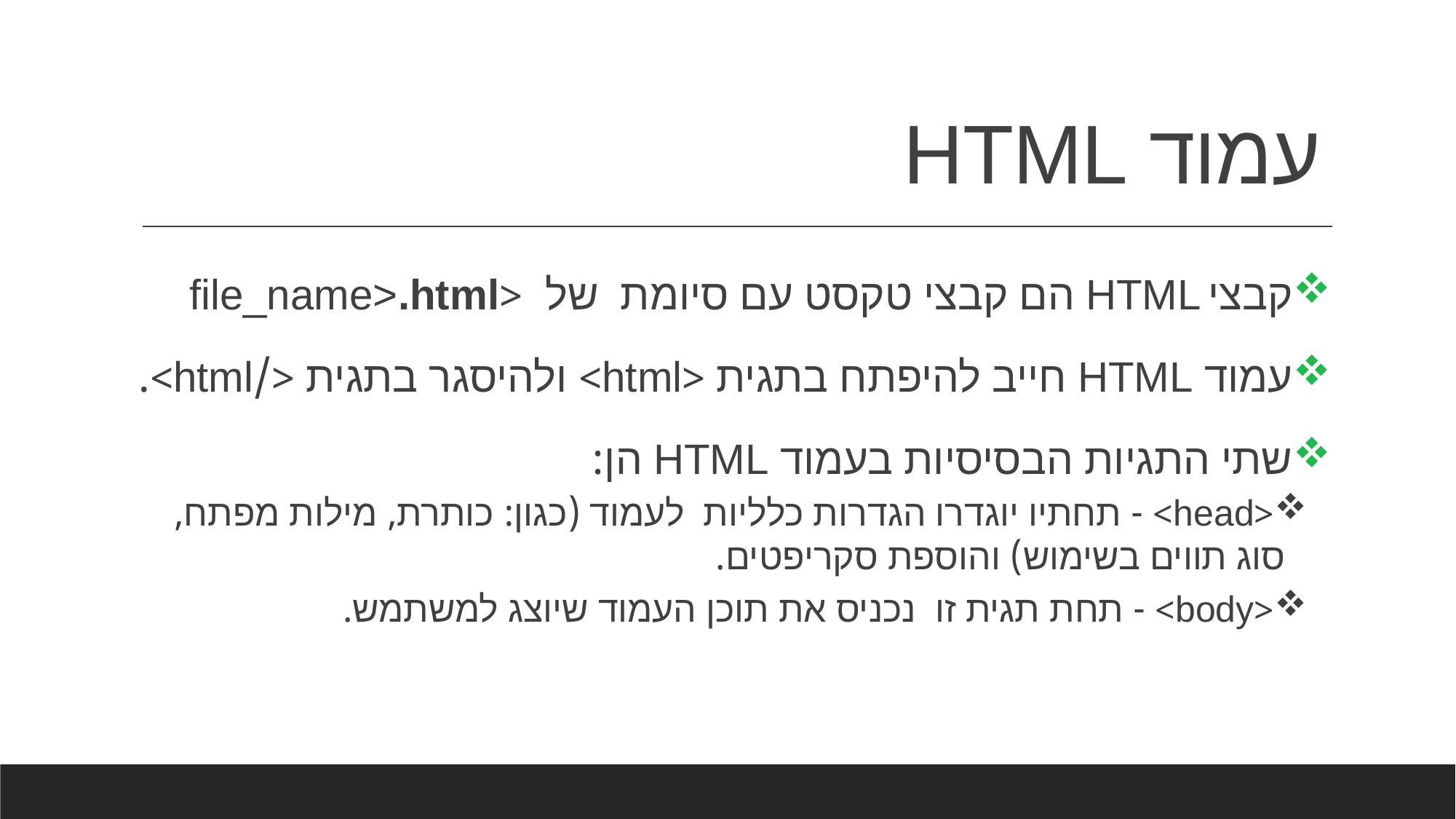

# עמוד HTML
קבצי HTML הם קבצי טקסט עם סיומת  של  <file_name>.html
עמוד HTML חייב להיפתח בתגית <html> ולהיסגר בתגית </html>.
שתי התגיות הבסיסיות בעמוד HTML הן:
<head> - תחתיו יוגדרו הגדרות כלליות  לעמוד (כגון: כותרת, מילות מפתח, סוג תווים בשימוש) והוספת סקריפטים.
<body> - תחת תגית זו  נכניס את תוכן העמוד שיוצג למשתמש.